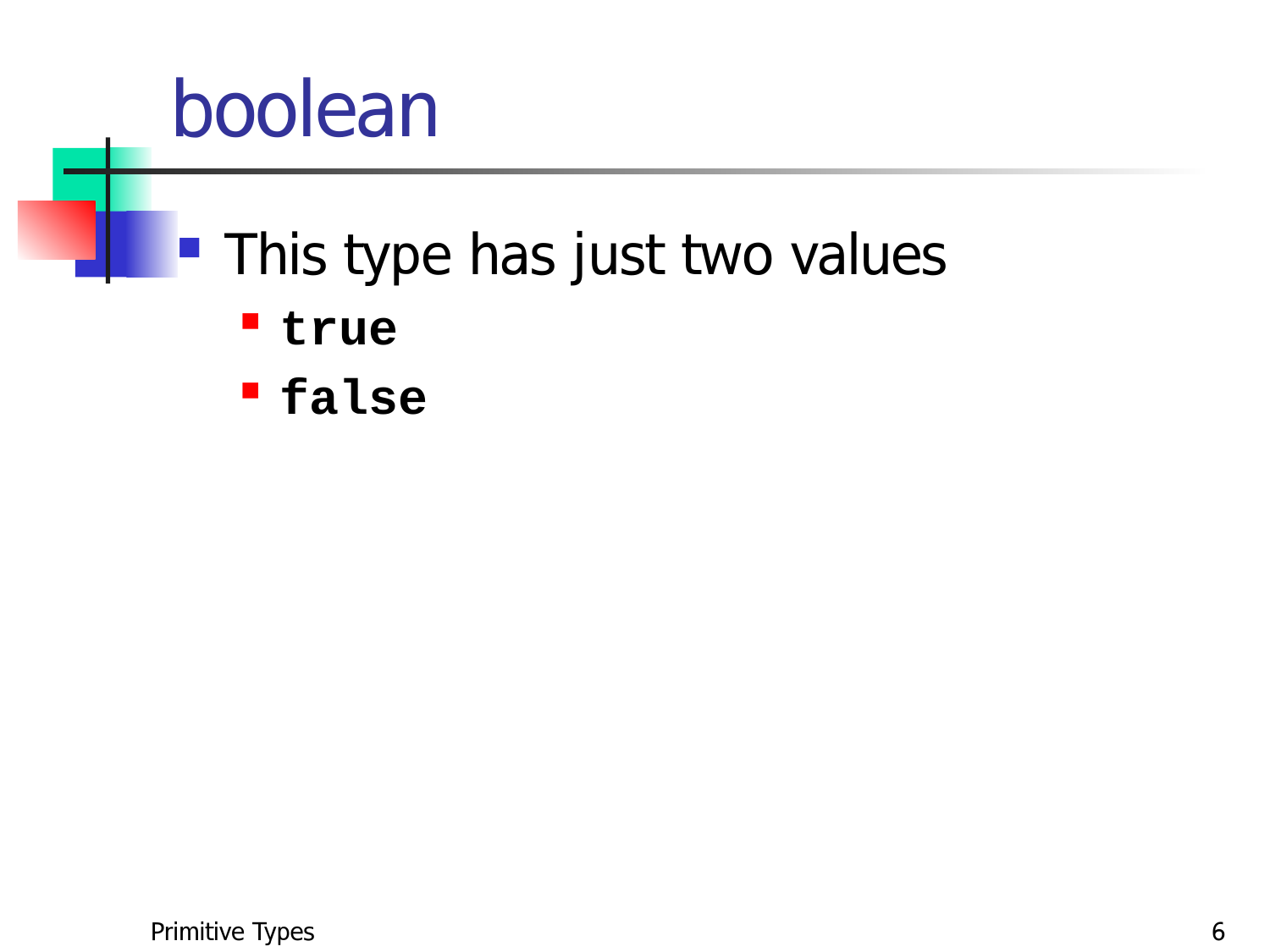

# boolean
This type has just two values
true
false
Primitive Types
6